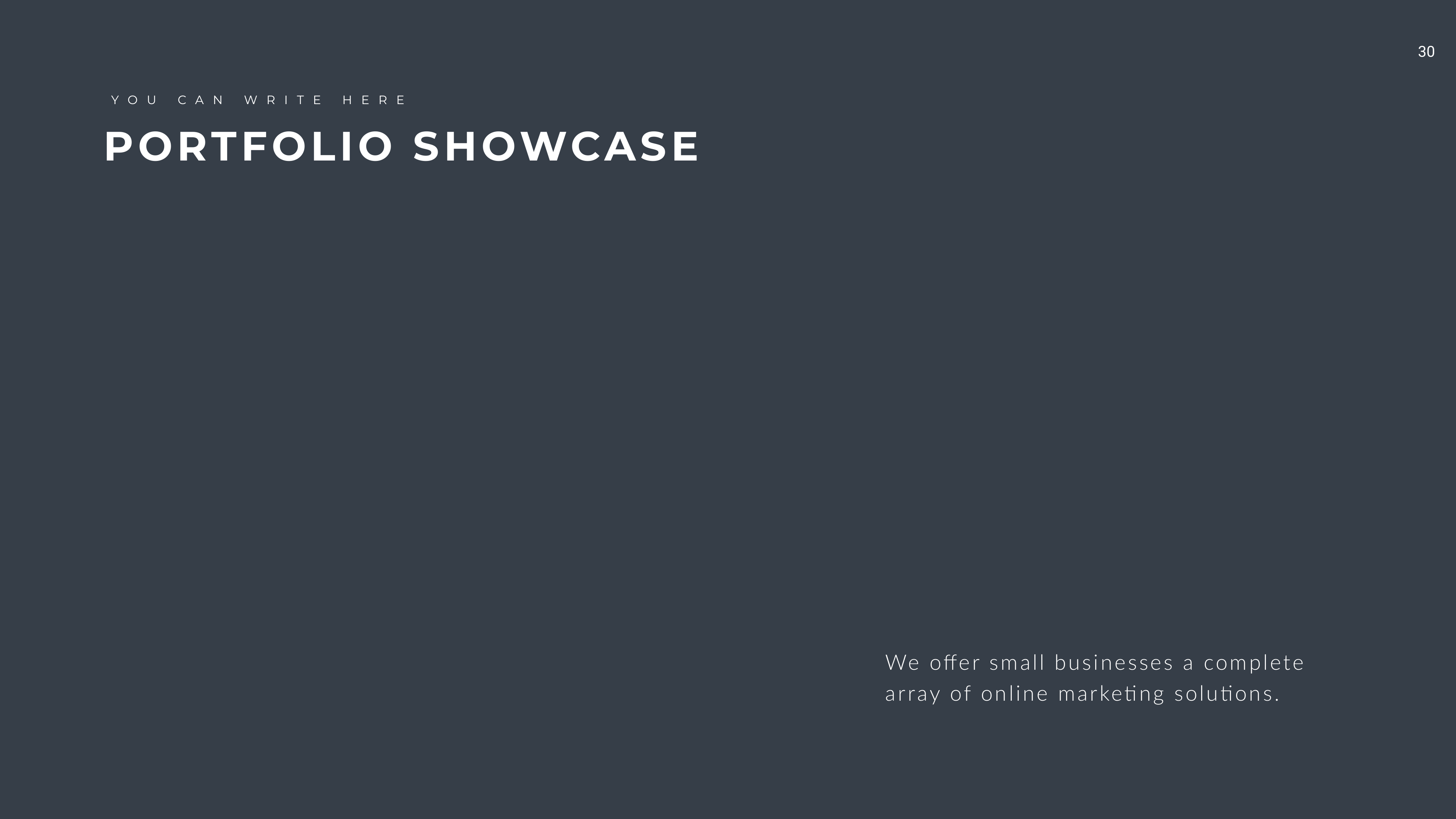

YOU CAN WRITE HERE
PORTFOLIO SHOWCASE

We offer small businesses a complete array of online marketing solutions.